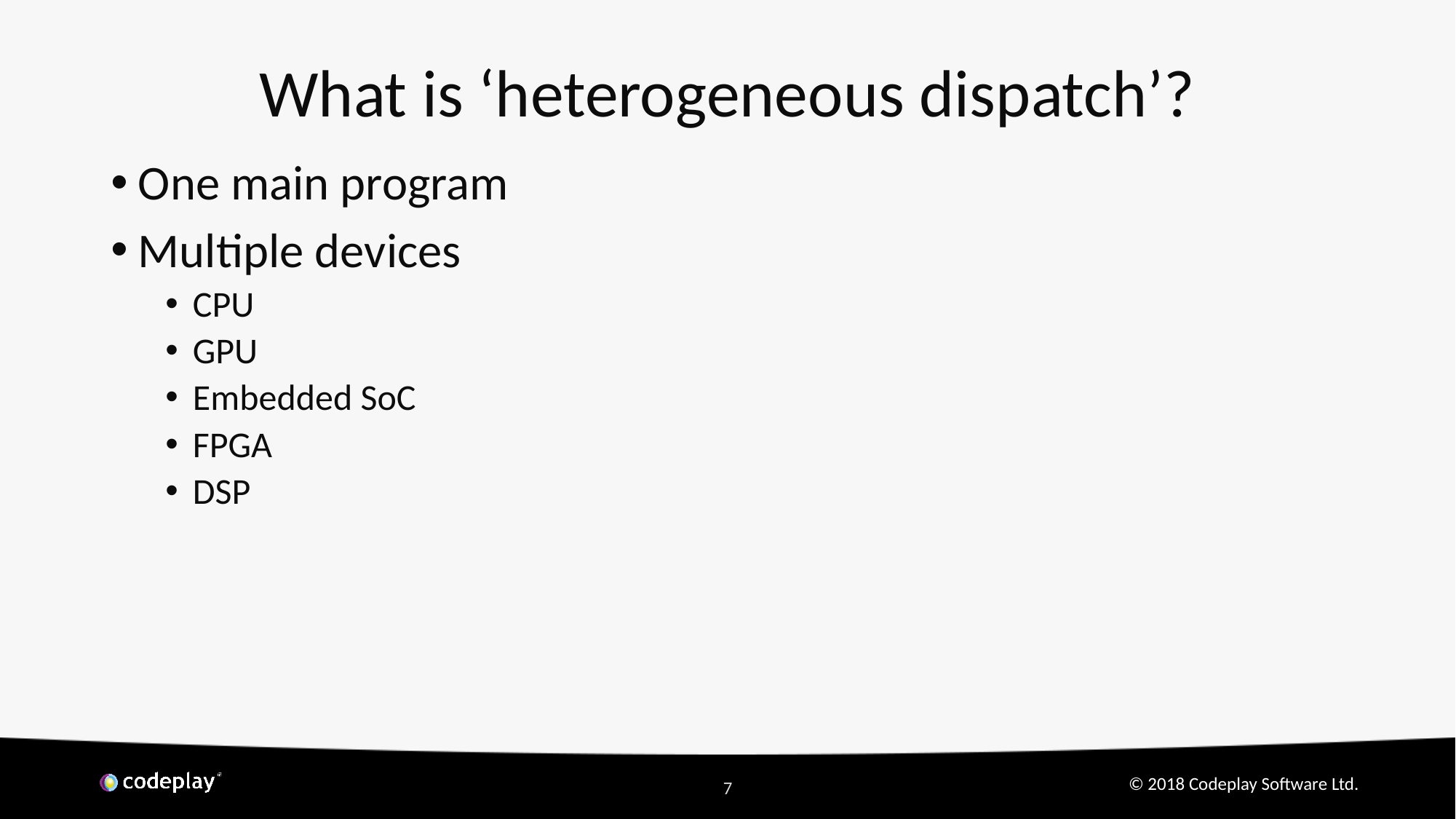

# What is ‘heterogeneous dispatch’?
One main program
Multiple devices
CPU
GPU
Embedded SoC
FPGA
DSP